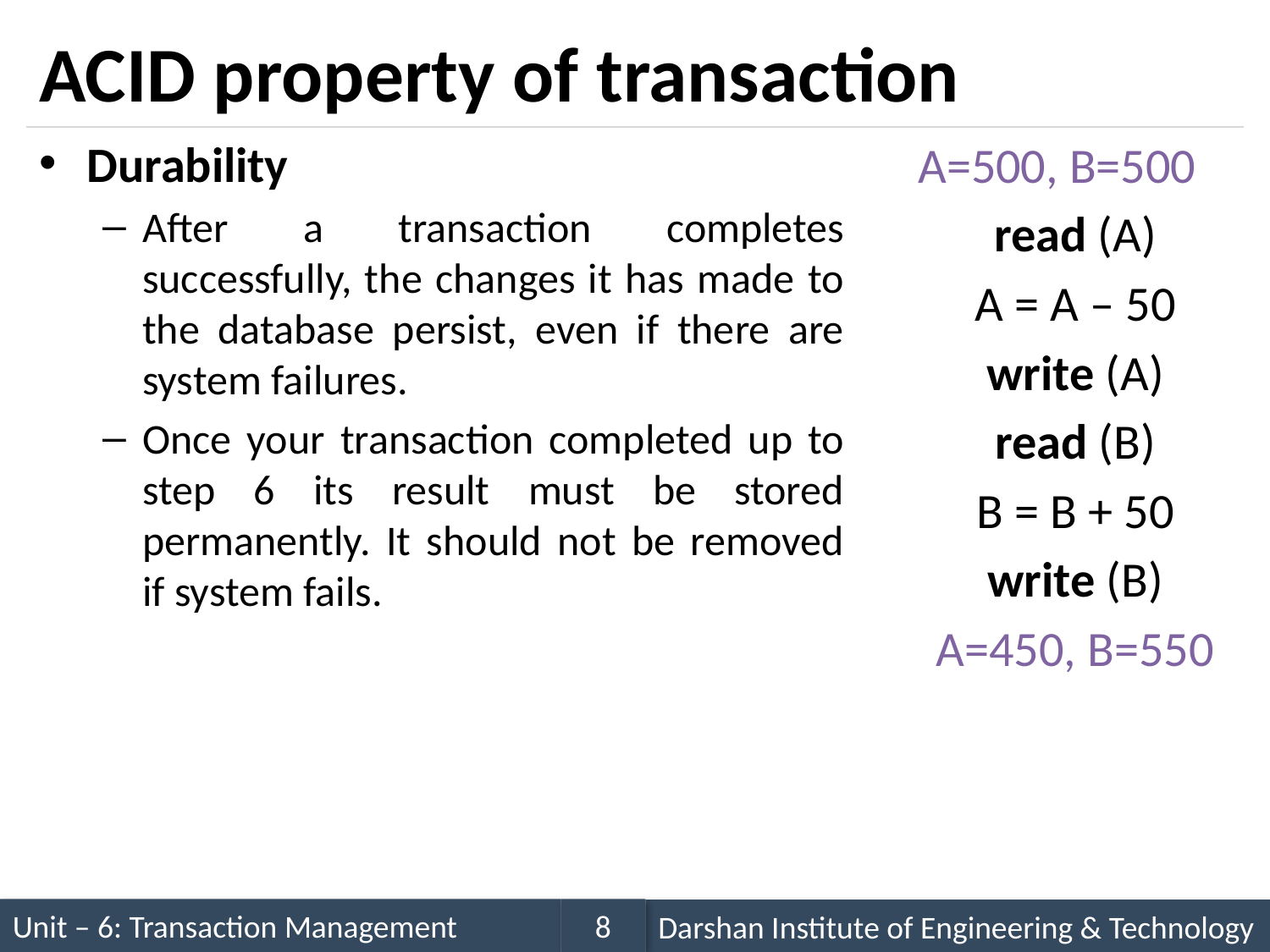

# ACID property of transaction
Durability
After a transaction completes successfully, the changes it has made to the database persist, even if there are system failures.
Once your transaction completed up to step 6 its result must be stored permanently. It should not be removed if system fails.

A=500, B=500
read (A)
A = A – 50
write (A)
read (B)
B = B + 50
write (B)
A=450, B=550